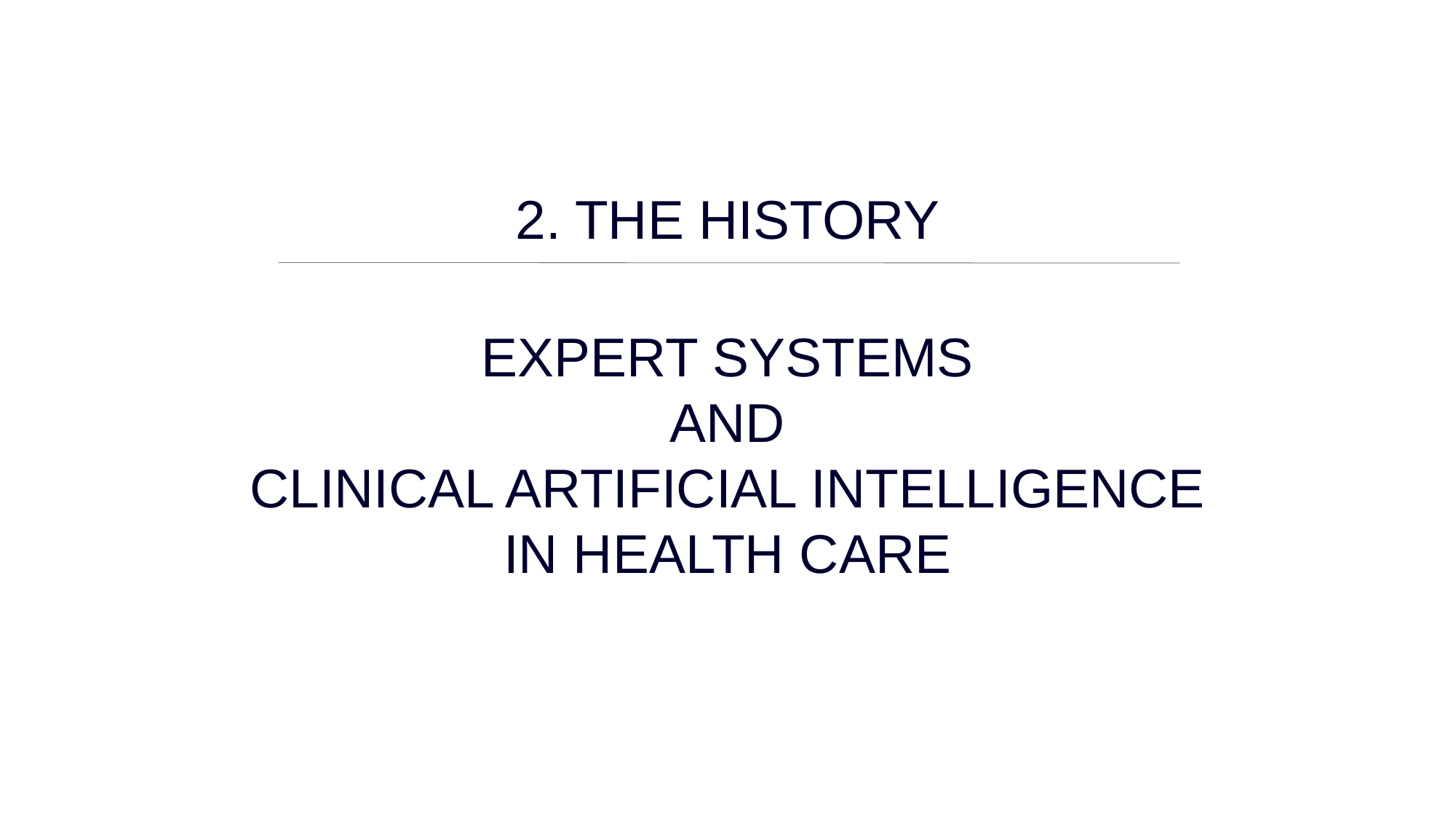

2. THE HISTORY
EXPERT SYSTEMS
AND
CLINICAL ARTIFICIAL INTELLIGENCE
IN HEALTH CARE